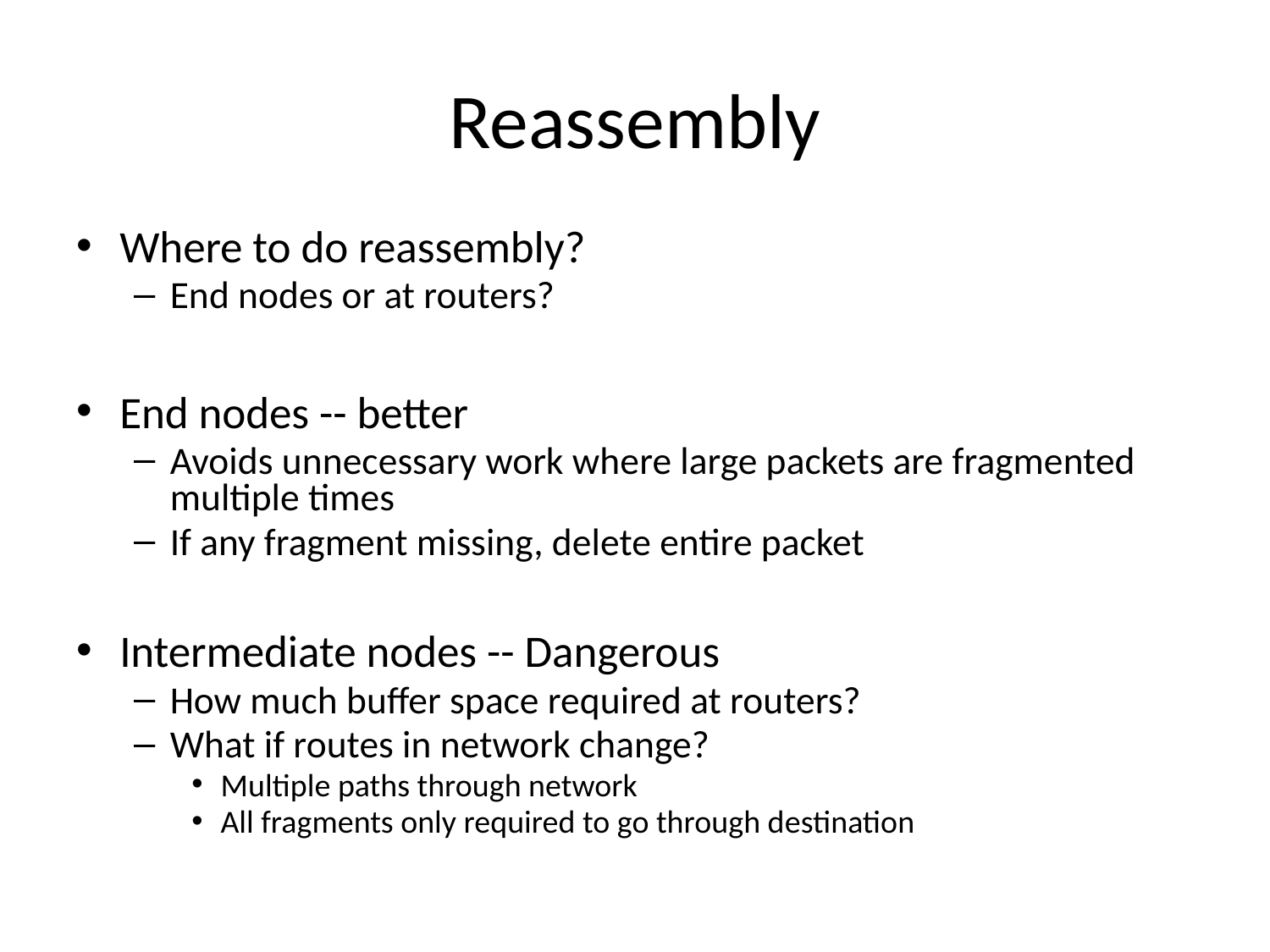

# Reassembly
Where to do reassembly?
End nodes or at routers?

End nodes -- better
Avoids unnecessary work where large packets are fragmented multiple times
If any fragment missing, delete entire packet

Intermediate nodes -- Dangerous
How much buffer space required at routers?
What if routes in network change?
Multiple paths through network
All fragments only required to go through destination
8